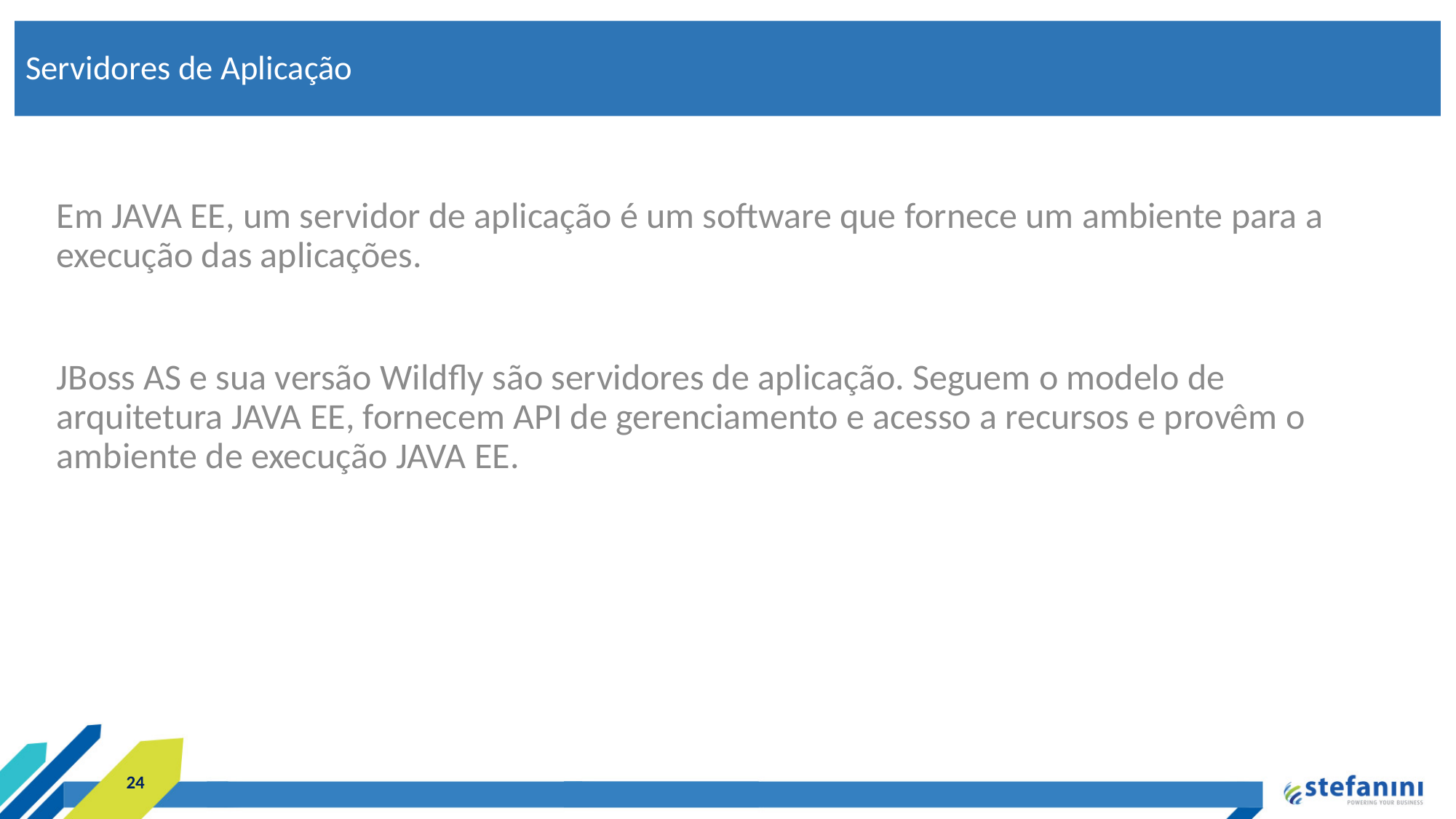

Servidores de Aplicação

Em JAVA EE, um servidor de aplicação é um software que fornece um ambiente para a execução das aplicações.

JBoss AS e sua versão Wildfly são servidores de aplicação. Seguem o modelo de arquitetura JAVA EE, fornecem API de gerenciamento e acesso a recursos e provêm o ambiente de execução JAVA EE.

24